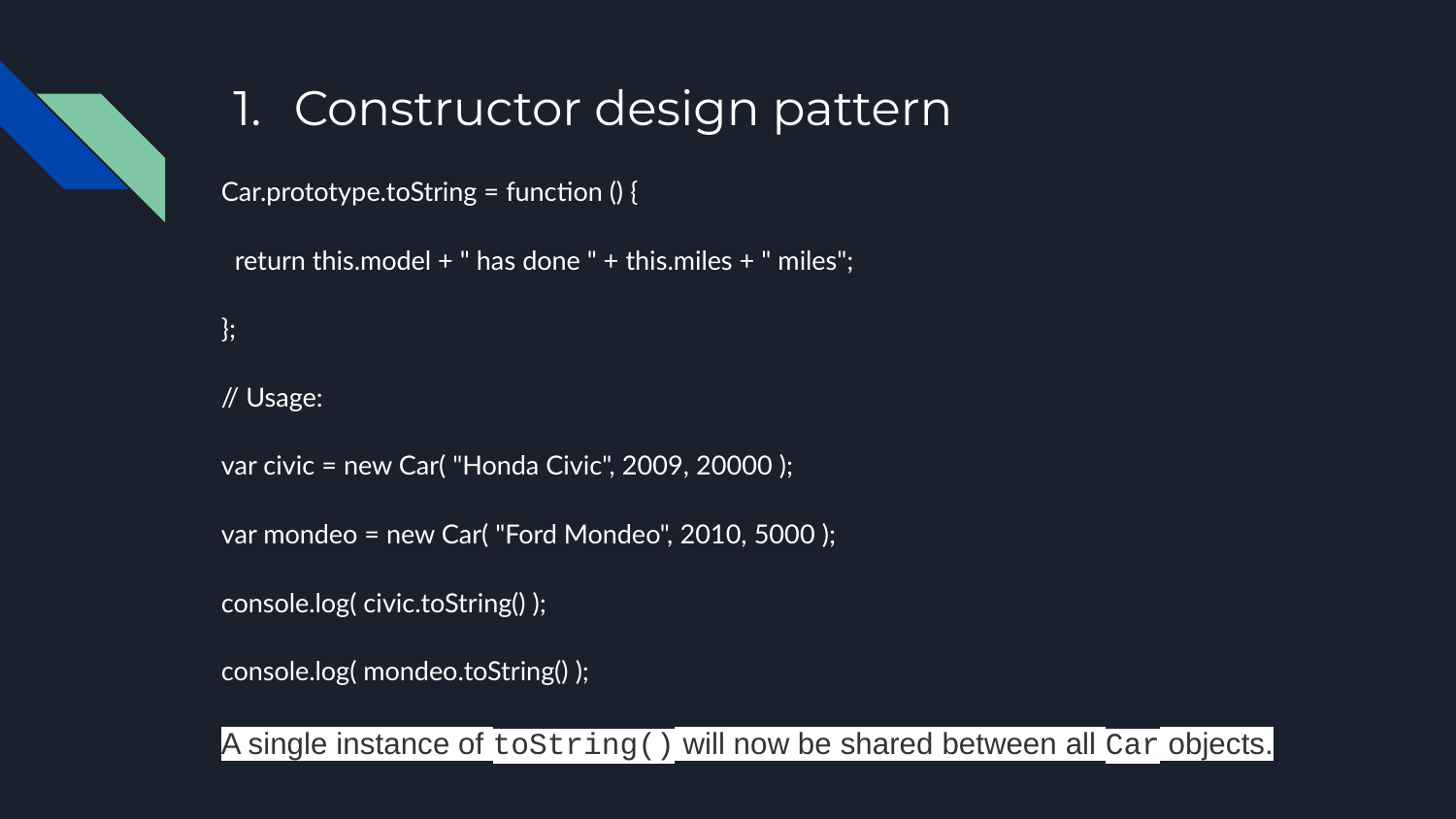

# Constructor design pattern

Car.prototype.toString = function () {
  return this.model + " has done " + this.miles + " miles";
};
// Usage:
var civic = new Car( "Honda Civic", 2009, 20000 );
var mondeo = new Car( "Ford Mondeo", 2010, 5000 );
console.log( civic.toString() );
console.log( mondeo.toString() );
A single instance of toString() will now be shared between all Car objects.